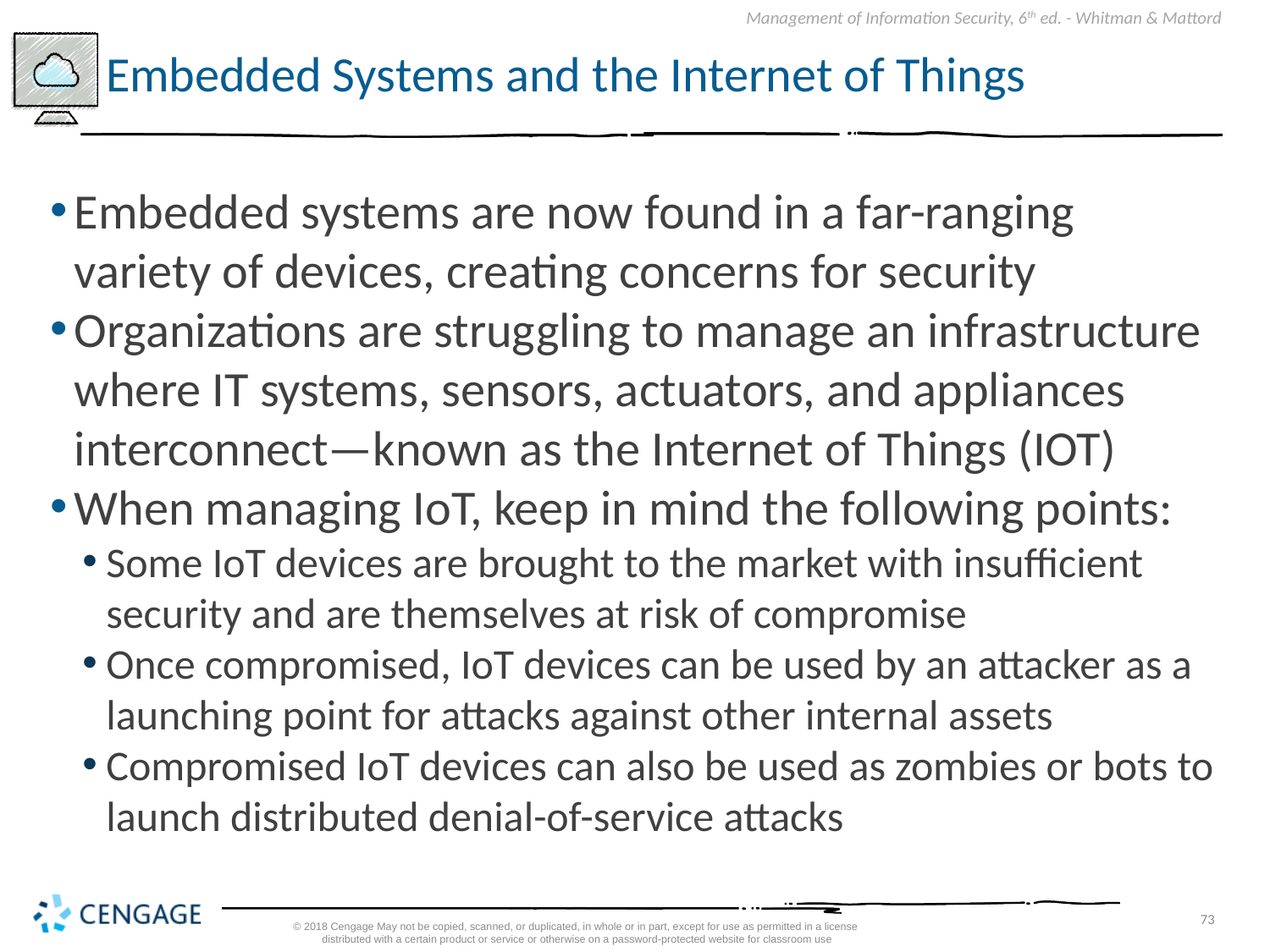

# Embedded Systems and the Internet of Things
Embedded systems are now found in a far-ranging variety of devices, creating concerns for security
Organizations are struggling to manage an infrastructure where IT systems, sensors, actuators, and appliances interconnect—known as the Internet of Things (IOT)
When managing IoT, keep in mind the following points:
Some IoT devices are brought to the market with insufficient security and are themselves at risk of compromise
Once compromised, IoT devices can be used by an attacker as a launching point for attacks against other internal assets
Compromised IoT devices can also be used as zombies or bots to launch distributed denial-of-service attacks